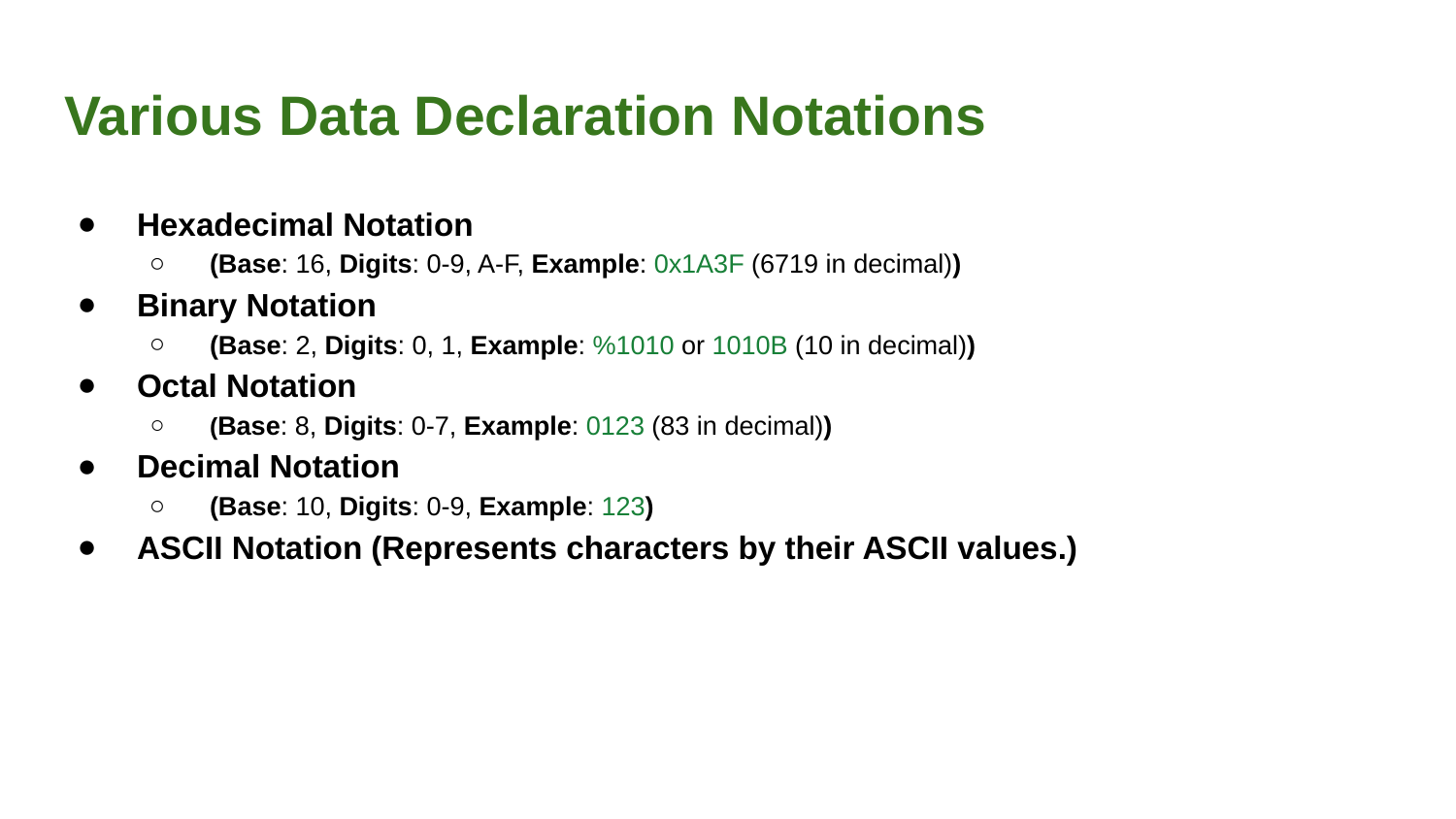

# Various Data Declaration Notations
Hexadecimal Notation
(Base: 16, Digits: 0-9, A-F, Example: 0x1A3F (6719 in decimal))
Binary Notation
(Base: 2, Digits: 0, 1, Example: %1010 or 1010B (10 in decimal))
Octal Notation
(Base: 8, Digits: 0-7, Example: 0123 (83 in decimal))
Decimal Notation
(Base: 10, Digits: 0-9, Example: 123)
ASCII Notation (Represents characters by their ASCII values.)